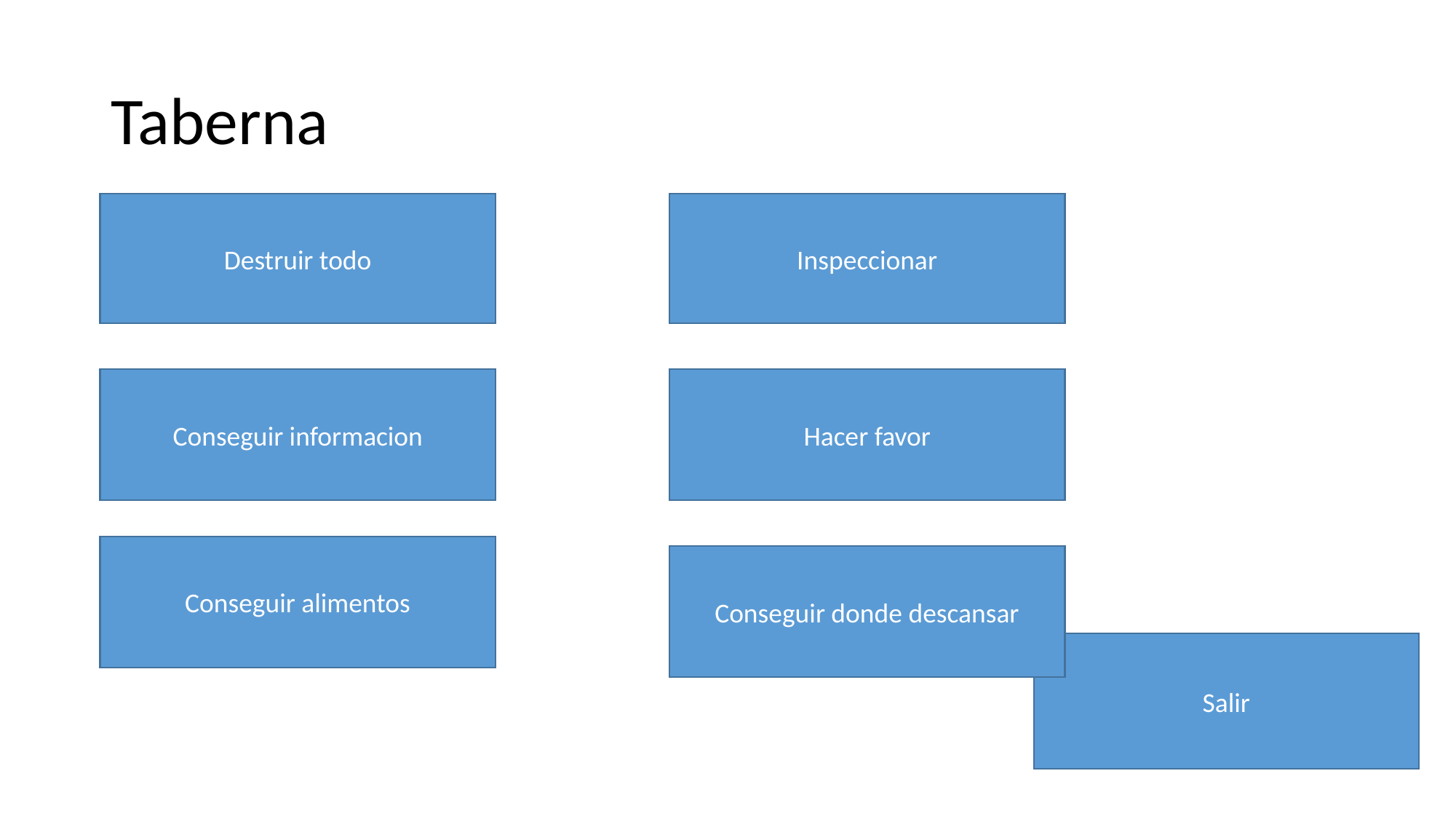

# Taberna
Destruir todo
Inspeccionar
Hacer favor
Conseguir informacion
Conseguir alimentos
Conseguir donde descansar
Salir